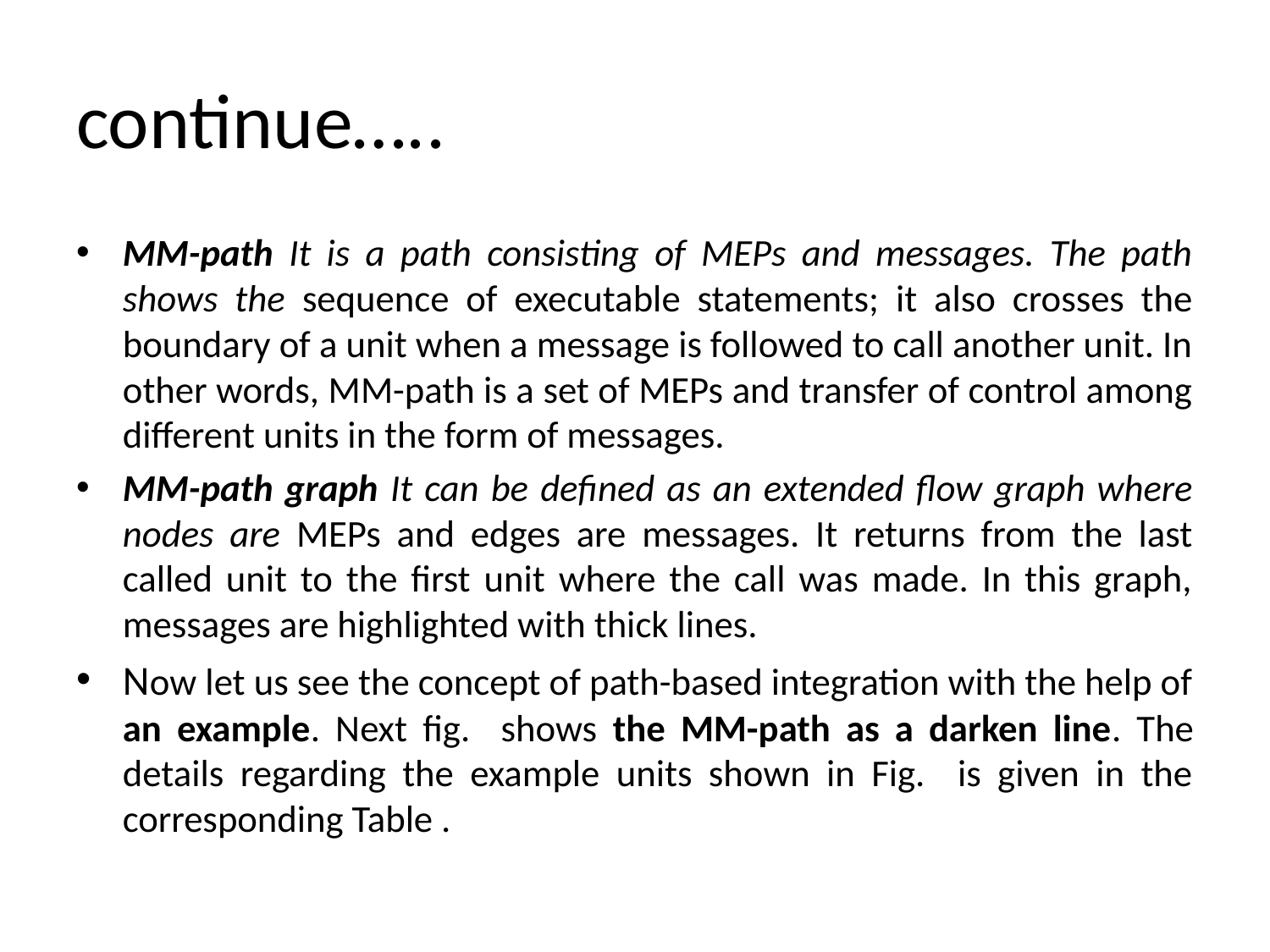

# continue…..
MM-path It is a path consisting of MEPs and messages. The path shows the sequence of executable statements; it also crosses the boundary of a unit when a message is followed to call another unit. In other words, MM-path is a set of MEPs and transfer of control among different units in the form of messages.
MM-path graph It can be defined as an extended flow graph where nodes are MEPs and edges are messages. It returns from the last called unit to the first unit where the call was made. In this graph, messages are highlighted with thick lines.
Now let us see the concept of path-based integration with the help of an example. Next fig.  shows the MM-path as a darken line. The details regarding the example units shown in Fig.  is given in the corresponding Table .